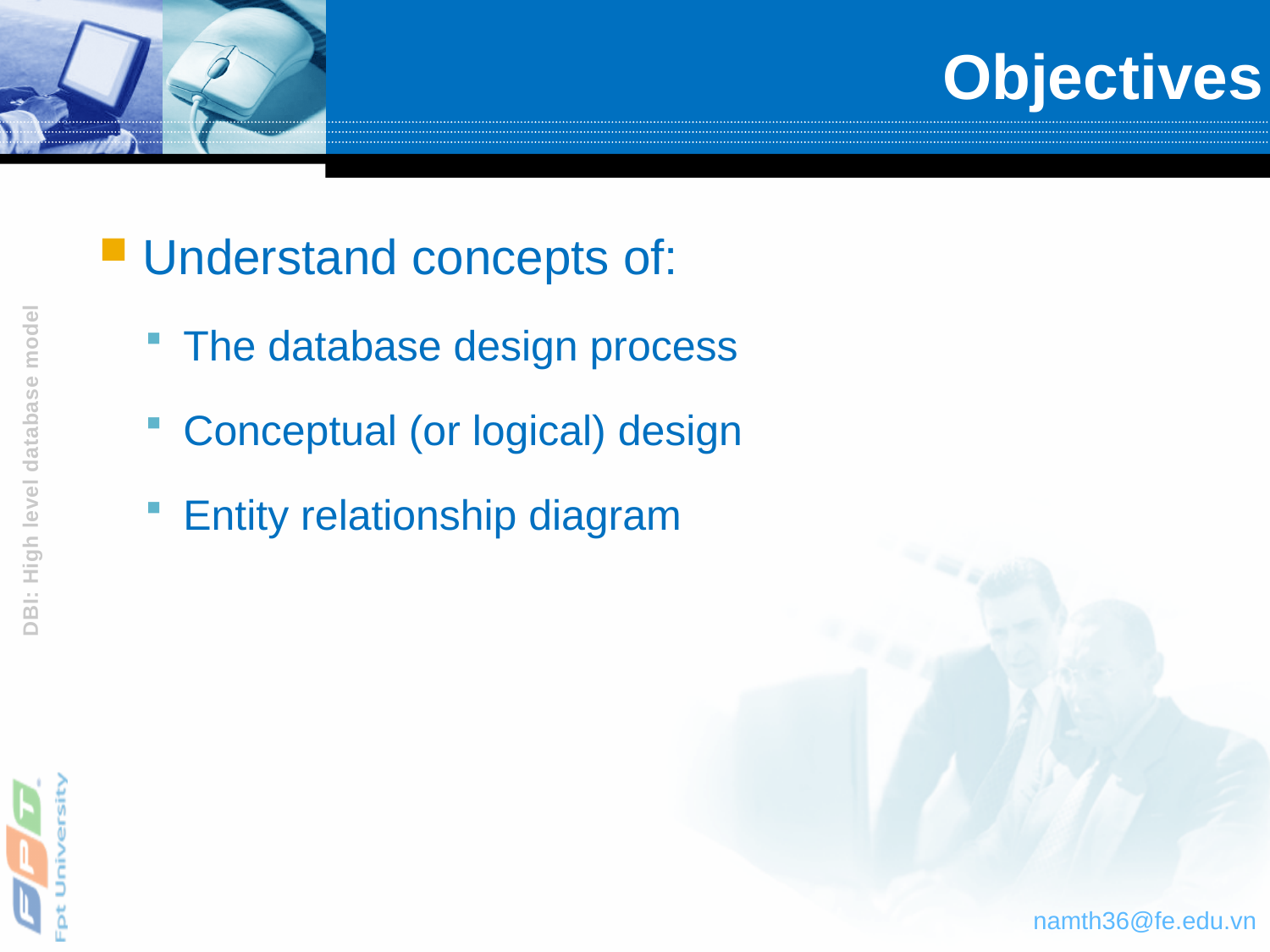

# Objectives
Understand concepts of:
The database design process
Conceptual (or logical) design
Entity relationship diagram